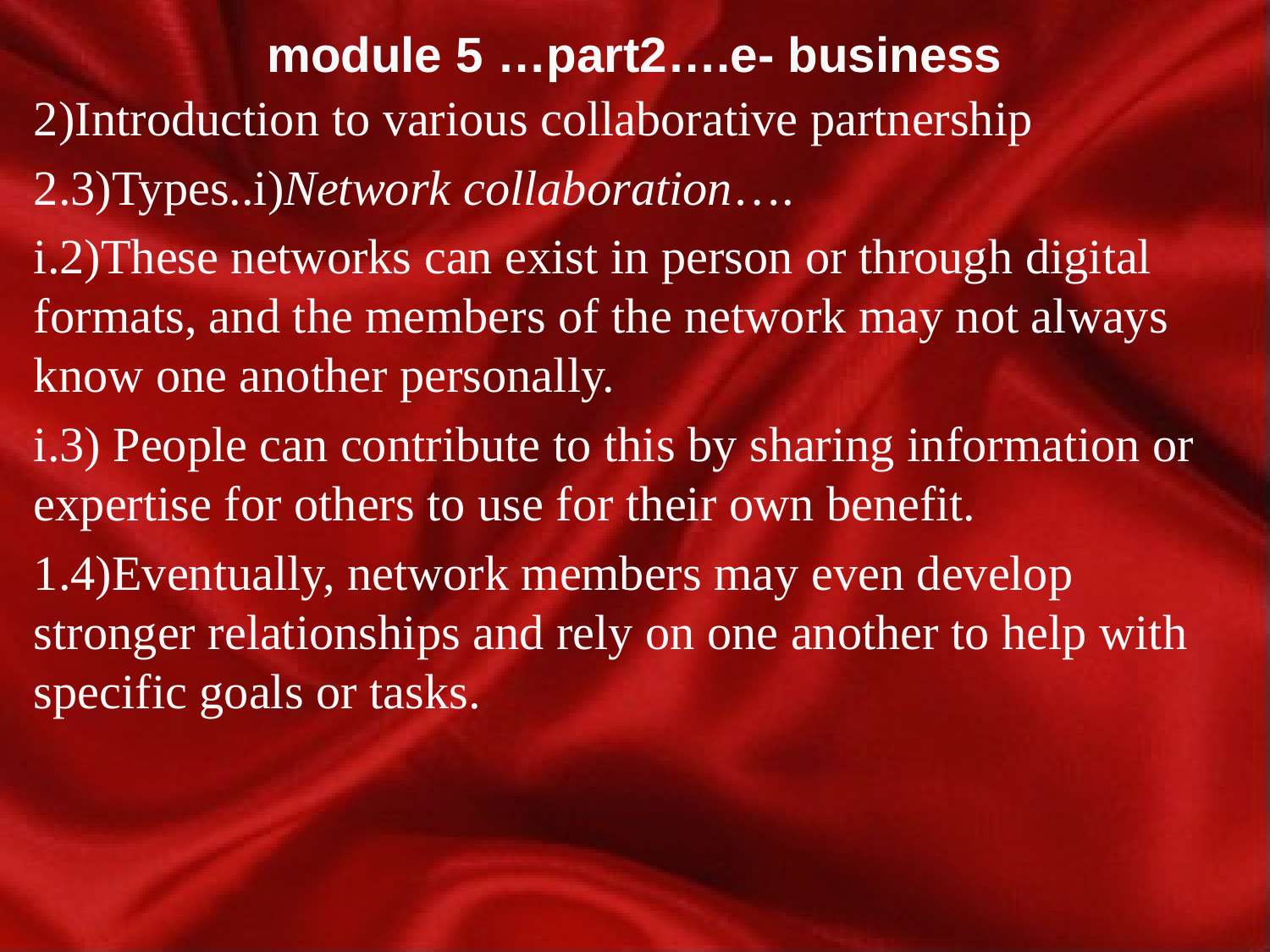

# module 5 …part2….e- business
2)Introduction to various collaborative partnership
2.3)Types..i)Network collaboration….
i.2)These networks can exist in person or through digital formats, and the members of the network may not always know one another personally.
i.3) People can contribute to this by sharing information or expertise for others to use for their own benefit.
1.4)Eventually, network members may even develop stronger relationships and rely on one another to help with specific goals or tasks.